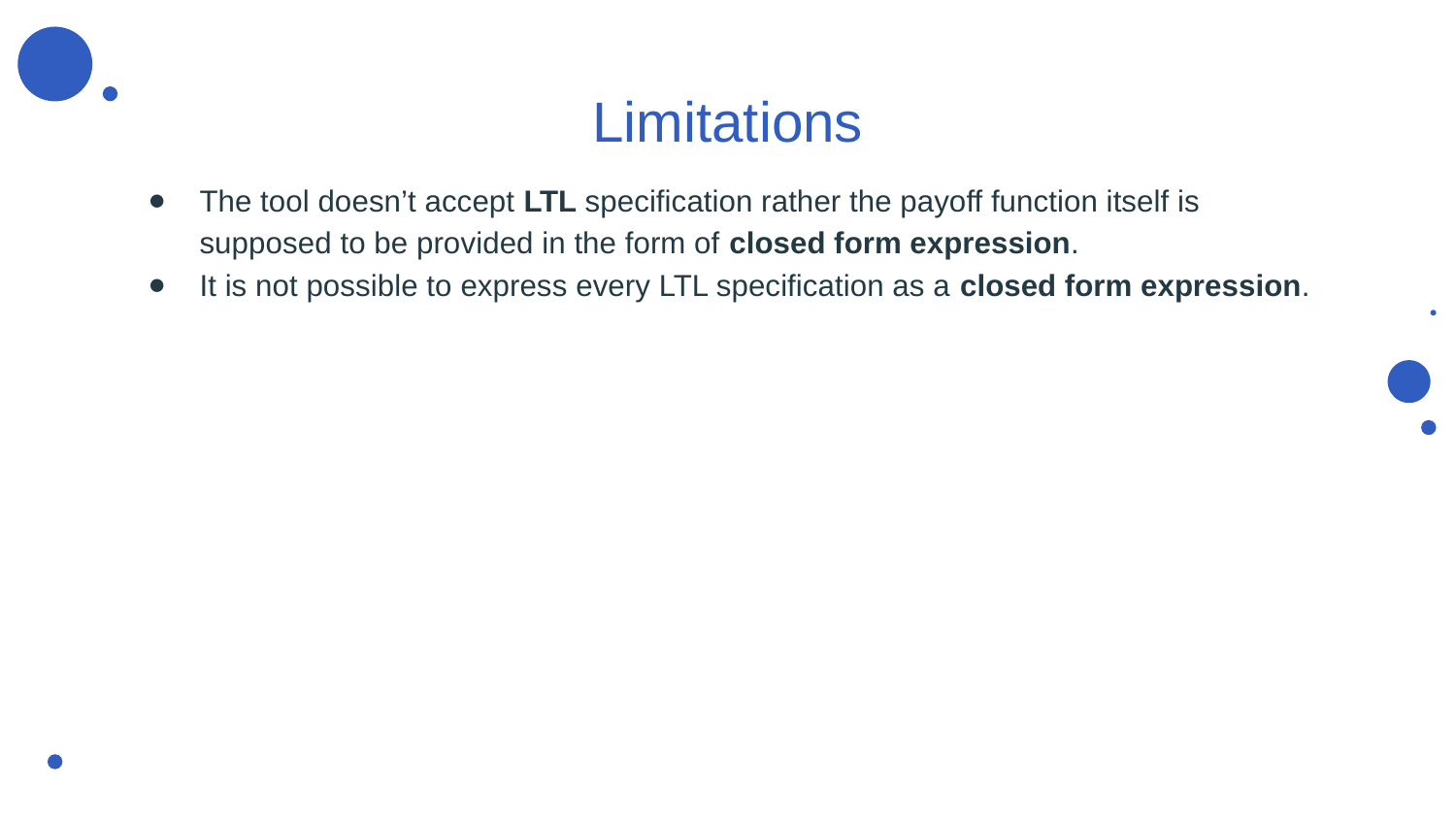

# Limitations
The tool doesn’t accept LTL specification rather the payoff function itself is supposed to be provided in the form of closed form expression.
It is not possible to express every LTL specification as a closed form expression.